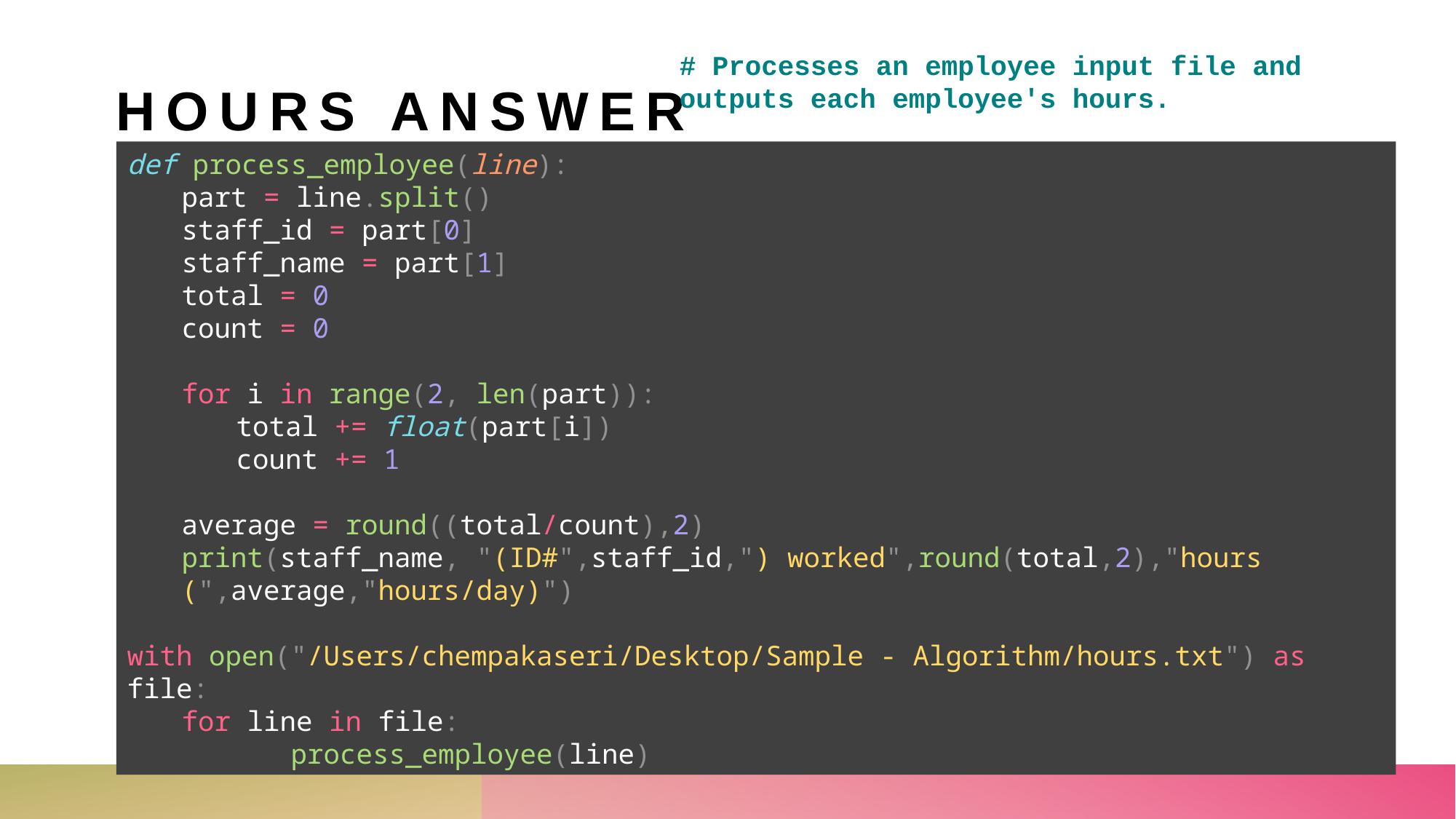

# Processes an employee input file and outputs each employee's hours.
# HOURS answer
def process_employee(line):
part = line.split()
staff_id = part[0]
staff_name = part[1]
total = 0
count = 0
for i in range(2, len(part)):
total += float(part[i])
count += 1
average = round((total/count),2)
print(staff_name, "(ID#",staff_id,") worked",round(total,2),"hours (",average,"hours/day)")

with open("/Users/chempakaseri/Desktop/Sample - Algorithm/hours.txt") as file:
for line in file:
	process_employee(line)